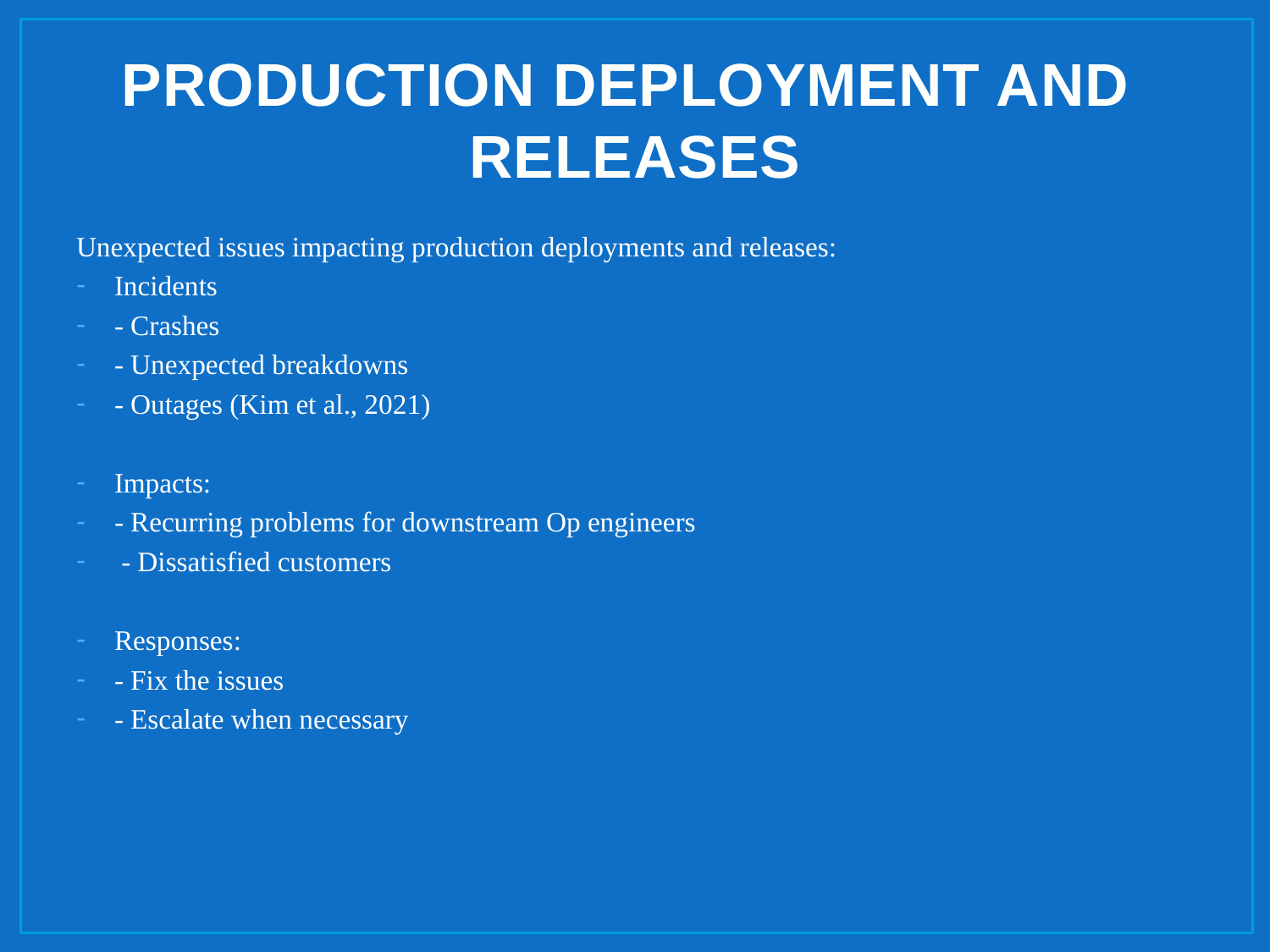

# PRODUCTION DEPLOYMENT AND RELEASES
Unexpected issues impacting production deployments and releases:
Incidents
- Crashes
- Unexpected breakdowns
- Outages (Kim et al., 2021)

Impacts:
- Recurring problems for downstream Op engineers
 - Dissatisfied customers

Responses:
- Fix the issues
- Escalate when necessary